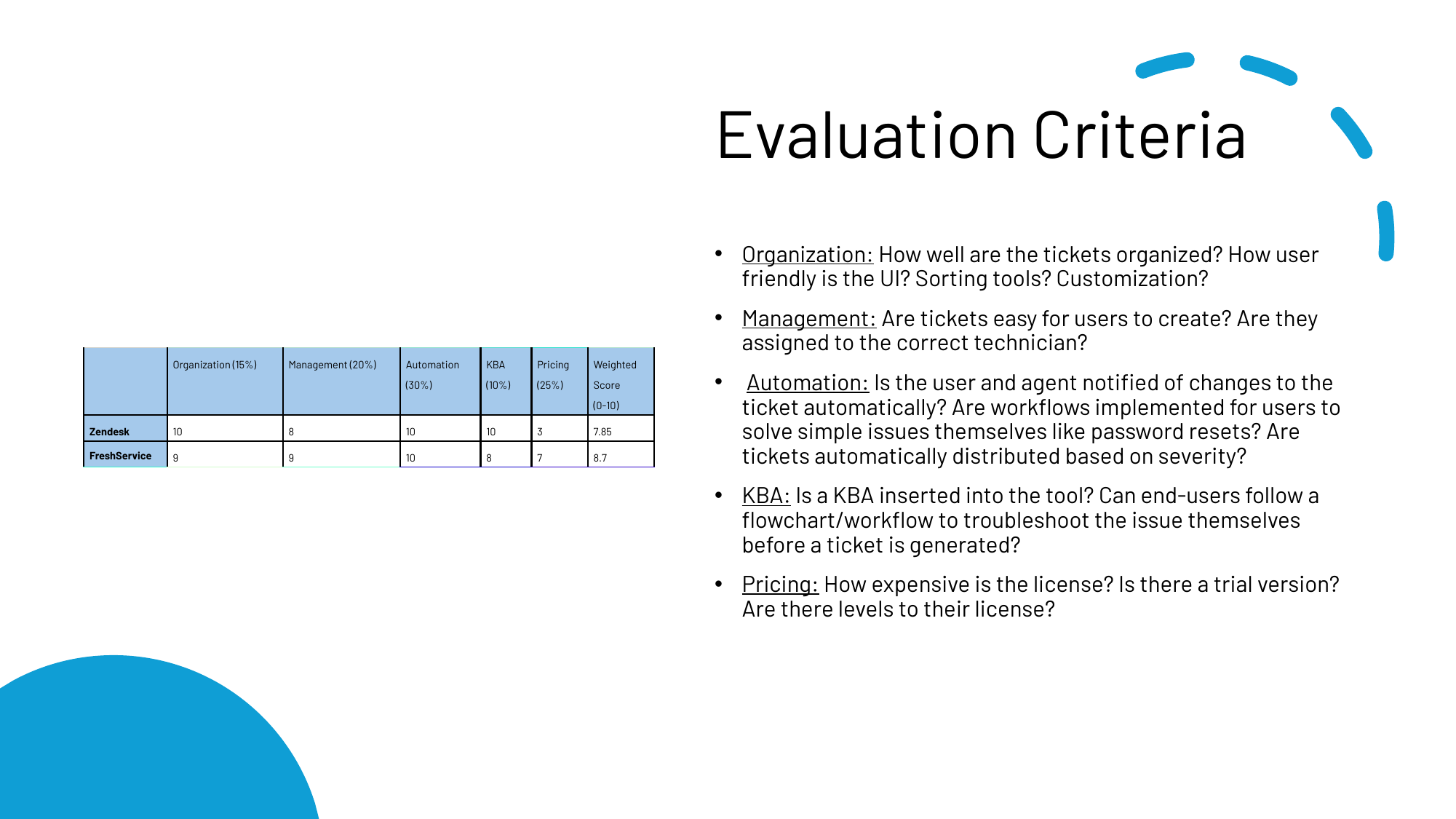

# Evaluation Criteria

Organization: How well are the tickets organized? How user friendly is the UI? Sorting tools? Customization?
Management: Are tickets easy for users to create? Are they assigned to the correct technician?
 Automation: Is the user and agent notified of changes to the ticket automatically? Are workflows implemented for users to solve simple issues themselves like password resets? Are tickets automatically distributed based on severity?
KBA: Is a KBA inserted into the tool? Can end-users follow a flowchart/workflow to troubleshoot the issue themselves before a ticket is generated?
Pricing: How expensive is the license? Is there a trial version? Are there levels to their license?

|  | Organization (15%) | Management (20%) | Automation  (30%) | KBA  (10%) | Pricing  (25%) | Weighted Score  (0-10) |
| --- | --- | --- | --- | --- | --- | --- |
| Zendesk | 10 | 8 | 10 | 10 | 3 | 7.85 |
| FreshService | 9 | 9 | 10 | 8 | 7 | 8.7 |